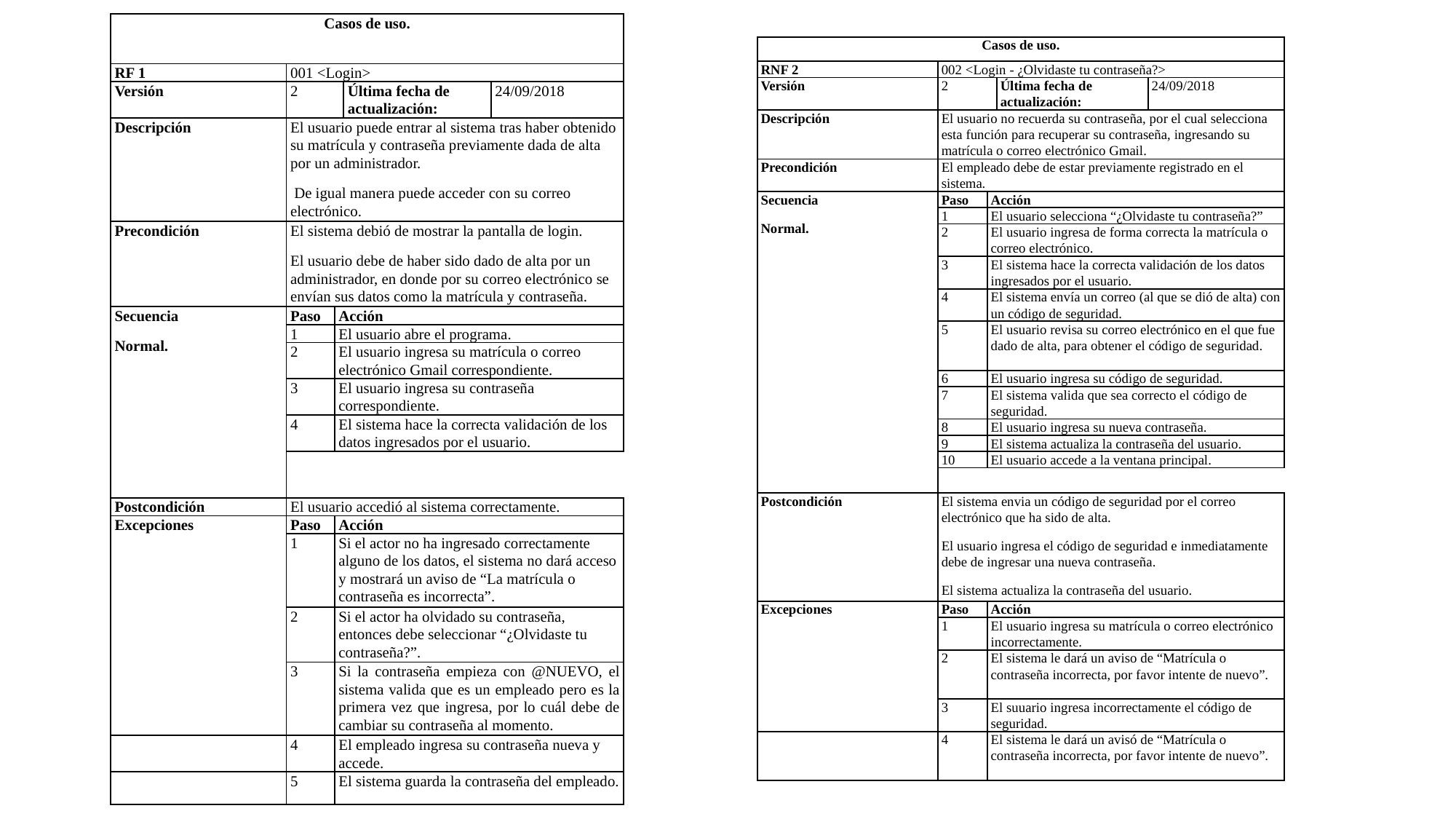

| Casos de uso. |  |  |  |  |
| --- | --- | --- | --- | --- |
| RF 1 | 001 <Login> |  |  |  |
| Versión | 2 |  | Última fecha de actualización: | 24/09/2018 |
| Descripción | El usuario puede entrar al sistema tras haber obtenido su matrícula y contraseña previamente dada de alta por un administrador. De igual manera puede acceder con su correo electrónico. |  |  |  |
| Precondición | El sistema debió de mostrar la pantalla de login. El usuario debe de haber sido dado de alta por un administrador, en donde por su correo electrónico se envían sus datos como la matrícula y contraseña. |  |  |  |
| Secuencia Normal. | Paso | Acción |  |  |
|  | 1 | El usuario abre el programa. |  |  |
|  | 2 | El usuario ingresa su matrícula o correo electrónico Gmail correspondiente. |  |  |
|  | 3 | El usuario ingresa su contraseña correspondiente. |  |  |
|  | 4 | El sistema hace la correcta validación de los datos ingresados por el usuario. |  |  |
|  |  |  |  |  |
|  |  |  |  |  |
| Postcondición | El usuario accedió al sistema correctamente. |  |  |  |
| Excepciones | Paso | Acción |  |  |
|  | 1 | Si el actor no ha ingresado correctamente alguno de los datos, el sistema no dará acceso y mostrará un aviso de “La matrícula o contraseña es incorrecta”. |  |  |
|  | 2 | Si el actor ha olvidado su contraseña, entonces debe seleccionar “¿Olvidaste tu contraseña?”. |  |  |
|  | 3 | Si la contraseña empieza con @NUEVO, el sistema valida que es un empleado pero es la primera vez que ingresa, por lo cuál debe de cambiar su contraseña al momento. |  |  |
|  | 4 | El empleado ingresa su contraseña nueva y accede. |  |  |
|  | 5 | El sistema guarda la contraseña del empleado. |  |  |
| Casos de uso. |  |  |  |  |
| --- | --- | --- | --- | --- |
| RNF 2 | 002 <Login - ¿Olvidaste tu contraseña?> |  |  |  |
| Versión | 2 |  | Última fecha de actualización: | 24/09/2018 |
| Descripción | El usuario no recuerda su contraseña, por el cual selecciona esta función para recuperar su contraseña, ingresando su matrícula o correo electrónico Gmail. |  |  |  |
| Precondición | El empleado debe de estar previamente registrado en el sistema. |  |  |  |
| Secuencia Normal. | Paso | Acción |  |  |
|  | 1 | El usuario selecciona “¿Olvidaste tu contraseña?” |  |  |
|  | 2 | El usuario ingresa de forma correcta la matrícula o correo electrónico. |  |  |
|  | 3 | El sistema hace la correcta validación de los datos ingresados por el usuario. |  |  |
|  | 4 | El sistema envía un correo (al que se dió de alta) con un código de seguridad. |  |  |
|  | 5 | El usuario revisa su correo electrónico en el que fue dado de alta, para obtener el código de seguridad. |  |  |
|  | 6 | El usuario ingresa su código de seguridad. |  |  |
|  | 7 | El sistema valida que sea correcto el código de seguridad. |  |  |
|  | 8 | El usuario ingresa su nueva contraseña. |  |  |
|  | 9 | El sistema actualiza la contraseña del usuario. |  |  |
|  | 10 | El usuario accede a la ventana principal. |  |  |
|  |  |  |  |  |
| Postcondición | El sistema envia un código de seguridad por el correo electrónico que ha sido de alta. El usuario ingresa el código de seguridad e inmediatamente debe de ingresar una nueva contraseña. El sistema actualiza la contraseña del usuario. |  |  |  |
| Excepciones | Paso | Acción |  |  |
|  | 1 | El usuario ingresa su matrícula o correo electrónico incorrectamente. |  |  |
|  | 2 | El sistema le dará un aviso de “Matrícula o contraseña incorrecta, por favor intente de nuevo”. |  |  |
|  | 3 | El suuario ingresa incorrectamente el código de seguridad. |  |  |
|  | 4 | El sistema le dará un avisó de “Matrícula o contraseña incorrecta, por favor intente de nuevo”. |  |  |